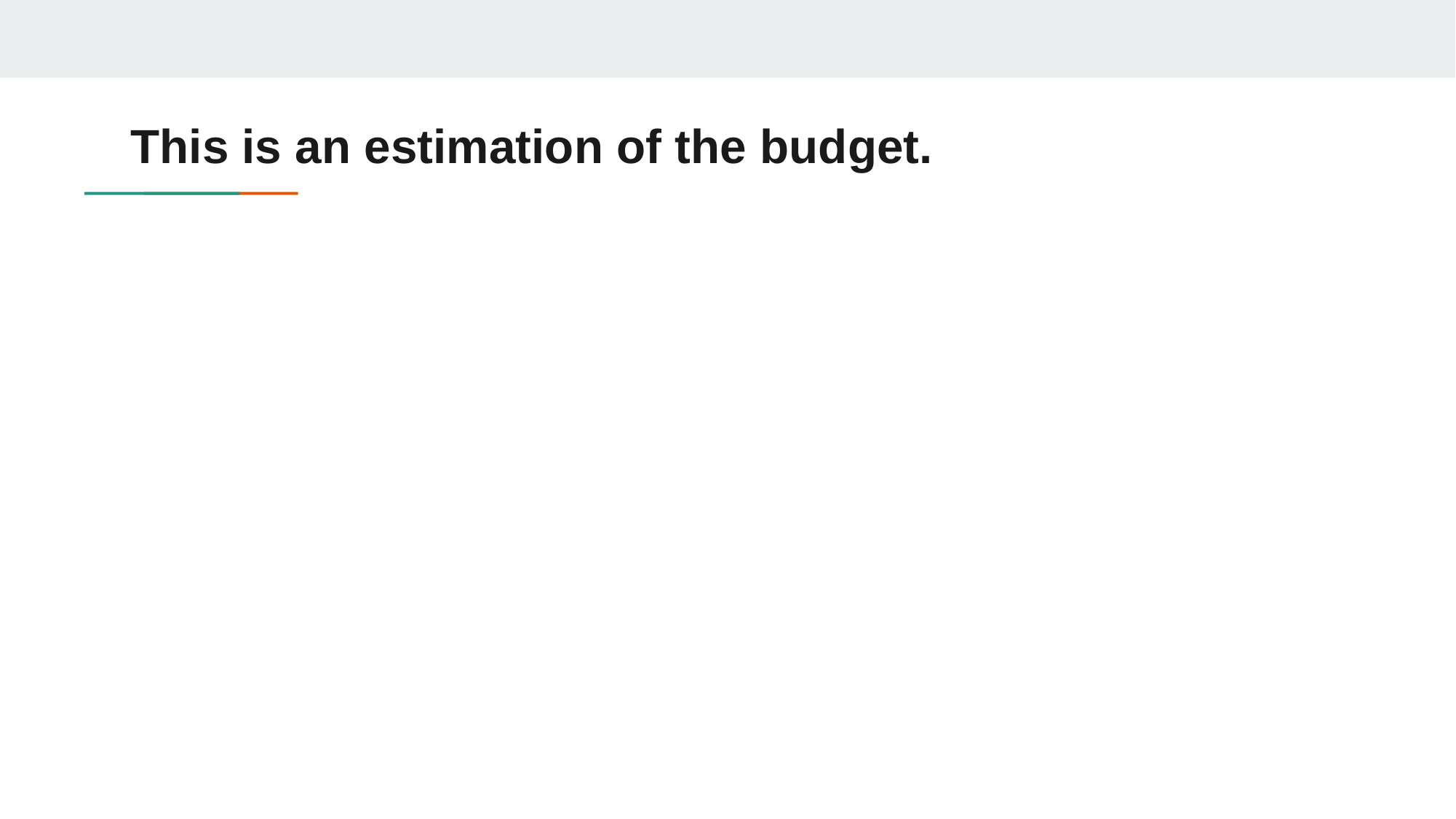

# This is an estimation of the budget.